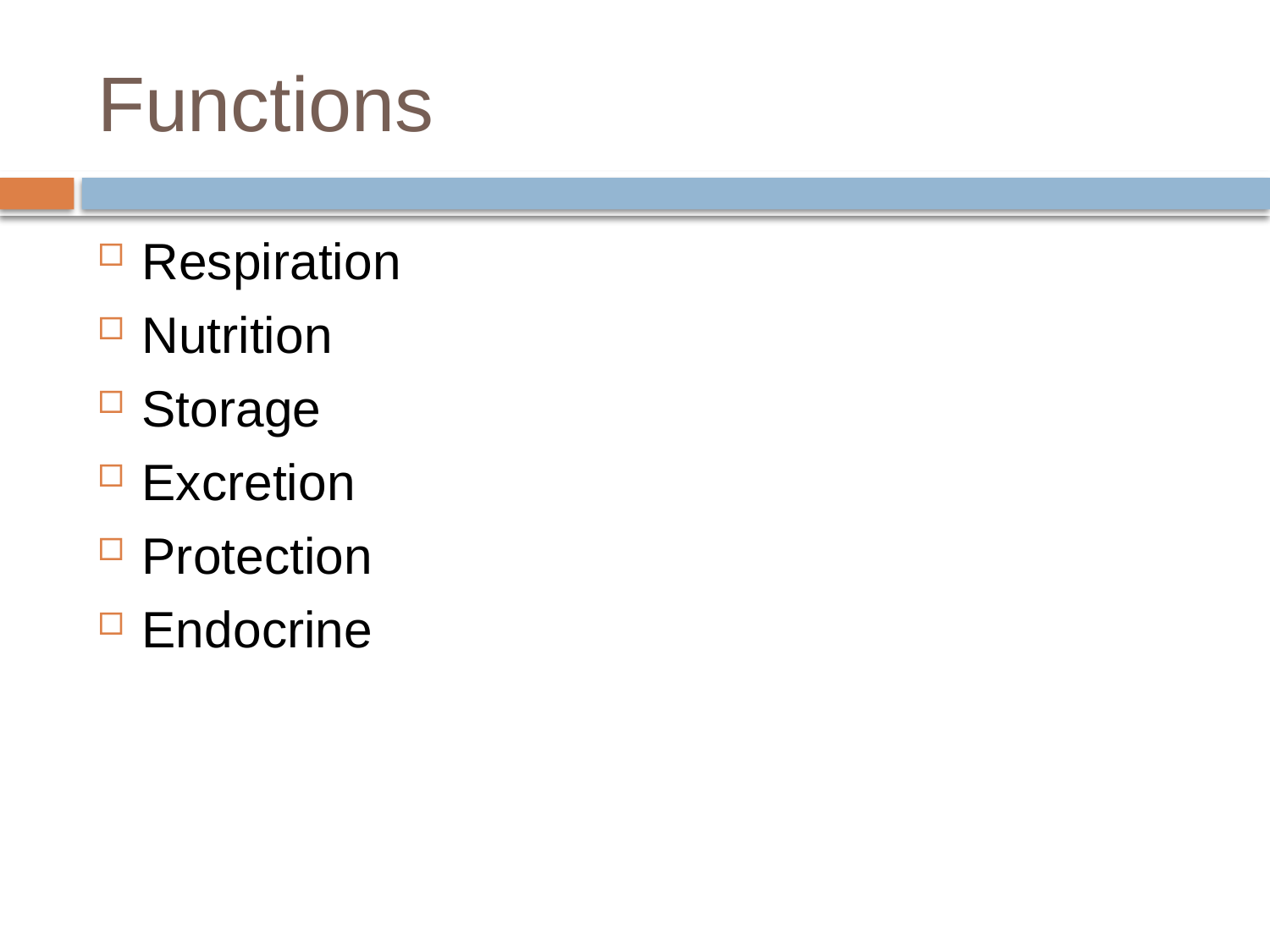

# Functions
Respiration
Nutrition
Storage
Excretion
Protection
Endocrine